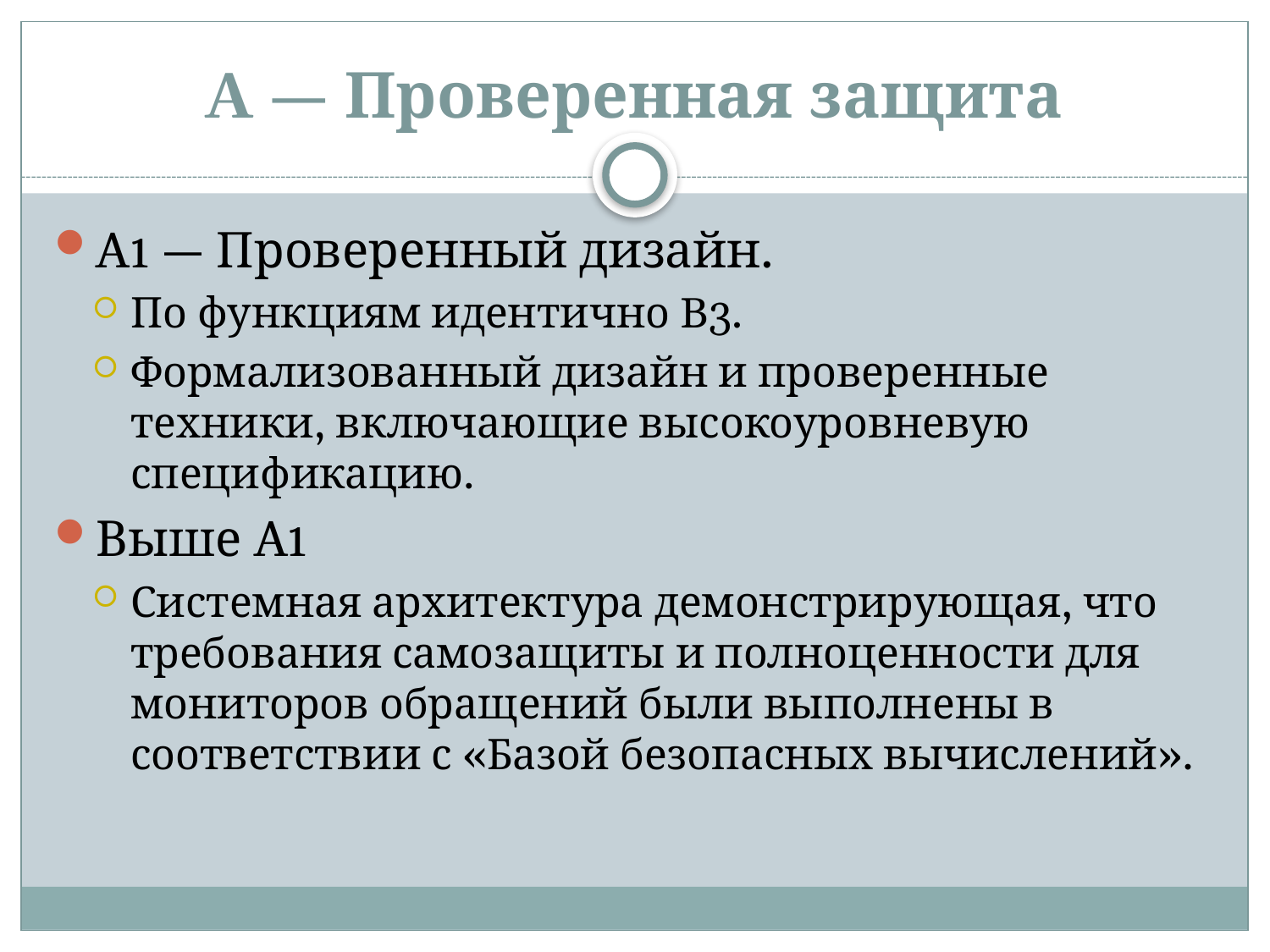

# A — Проверенная защита
A1 — Проверенный дизайн.
По функциям идентично B3.
Формализованный дизайн и проверенные техники, включающие высокоуровневую спецификацию.
Выше A1
Системная архитектура демонстрирующая, что требования самозащиты и полноценности для мониторов обращений были выполнены в соответствии с «Базой безопасных вычислений».